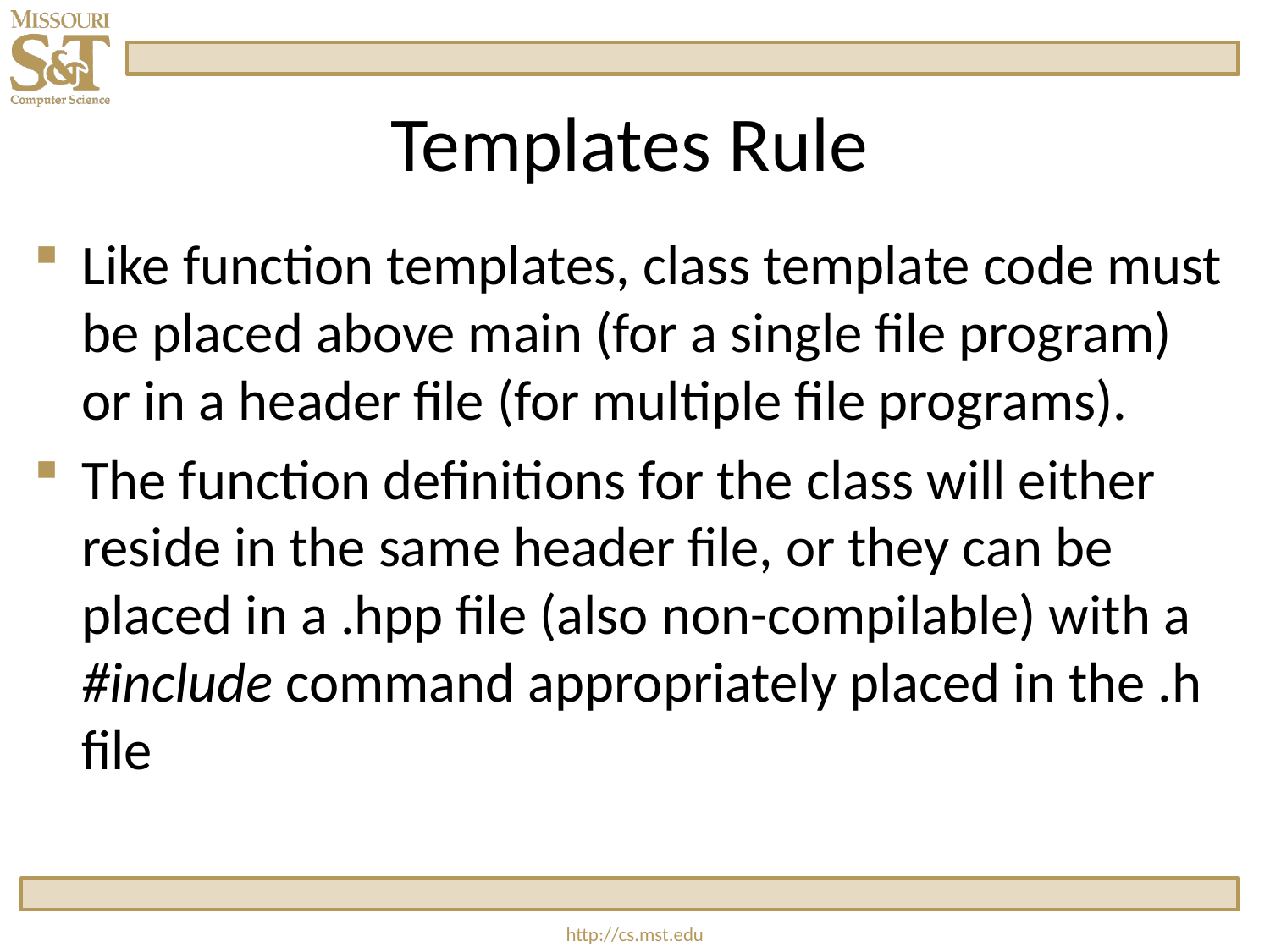

# Templates Rule
Like function templates, class template code must be placed above main (for a single file program) or in a header file (for multiple file programs).
The function definitions for the class will either reside in the same header file, or they can be placed in a .hpp file (also non-compilable) with a #include command appropriately placed in the .h file